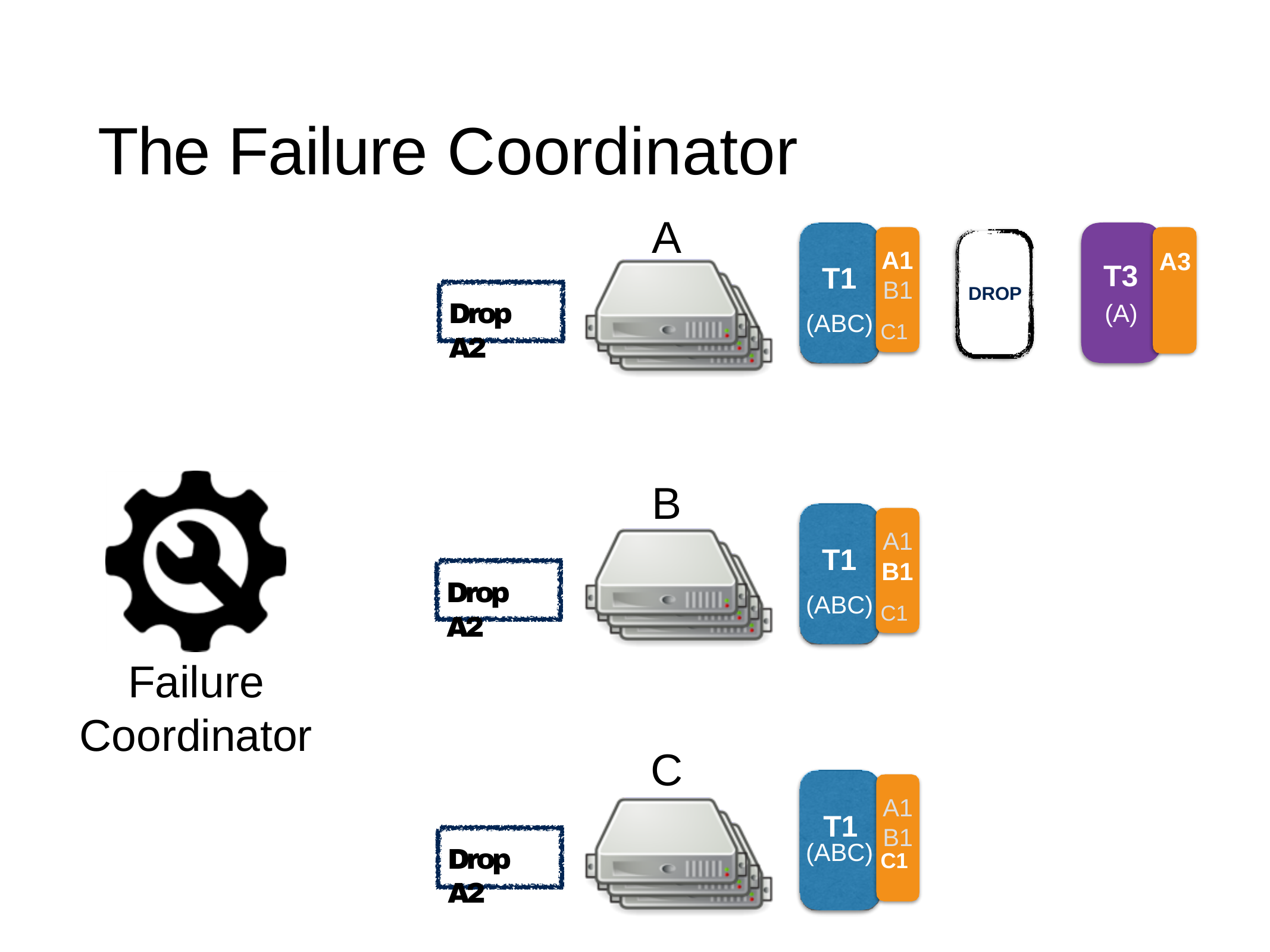

# The Failure Coordinator
A

A1
A3

T3
(A)
T1

B1

DROP
Drop A2
(ABC) C1

B

A1

T1
B1

Drop A2
(ABC) C1
Failure
Coordinator
C

A1

T1

B1
Drop A2
(ABC) C1